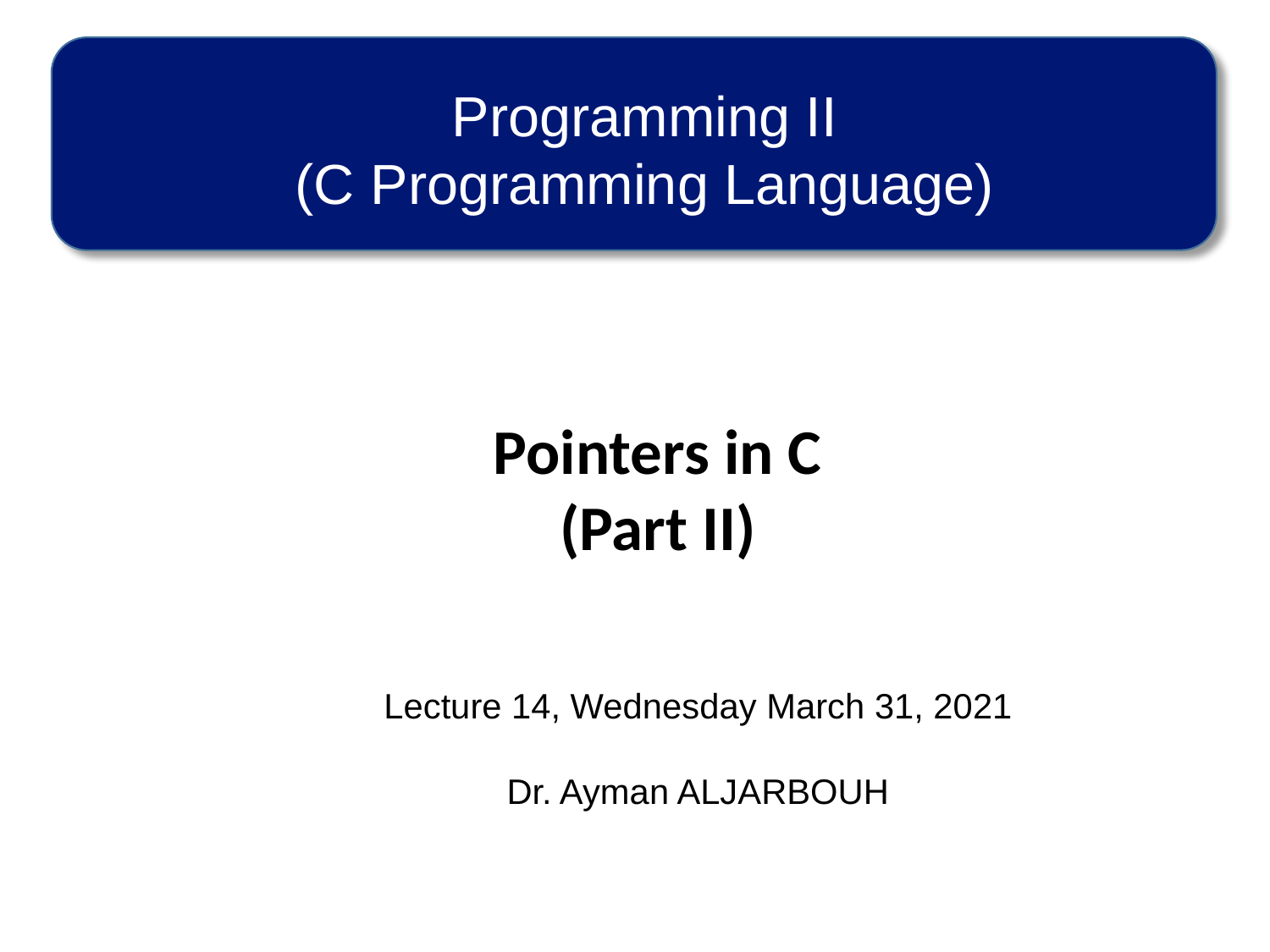

Programming II
(C Programming Language)
Pointers in C
(Part II)
Lecture 14, Wednesday March 31, 2021

Dr. Ayman ALJARBOUH